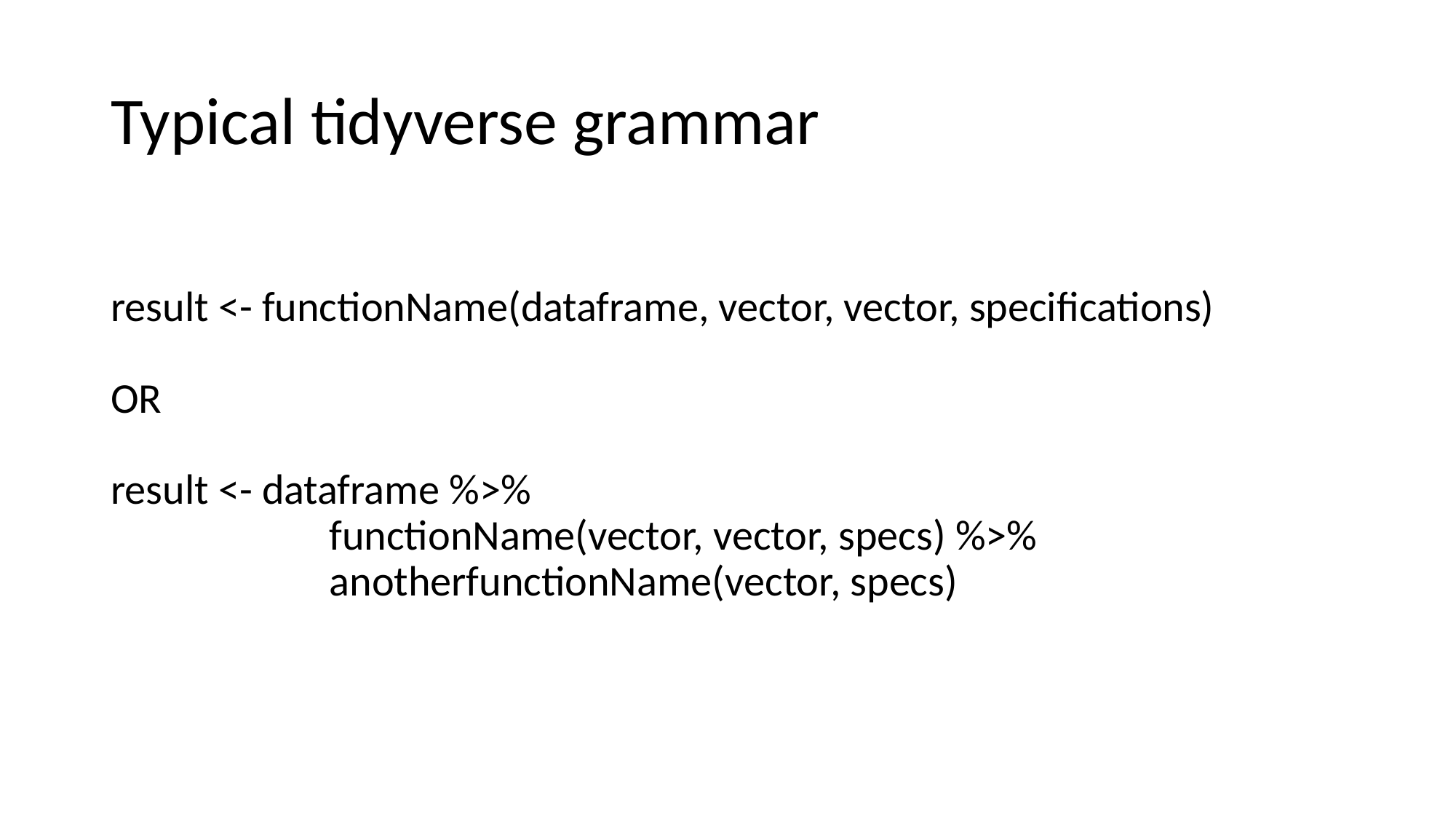

# Typical tidyverse grammar
result <- functionName(dataframe, vector, vector, specifications)
OR
result <- dataframe %>%
		functionName(vector, vector, specs) %>%
		anotherfunctionName(vector, specs)